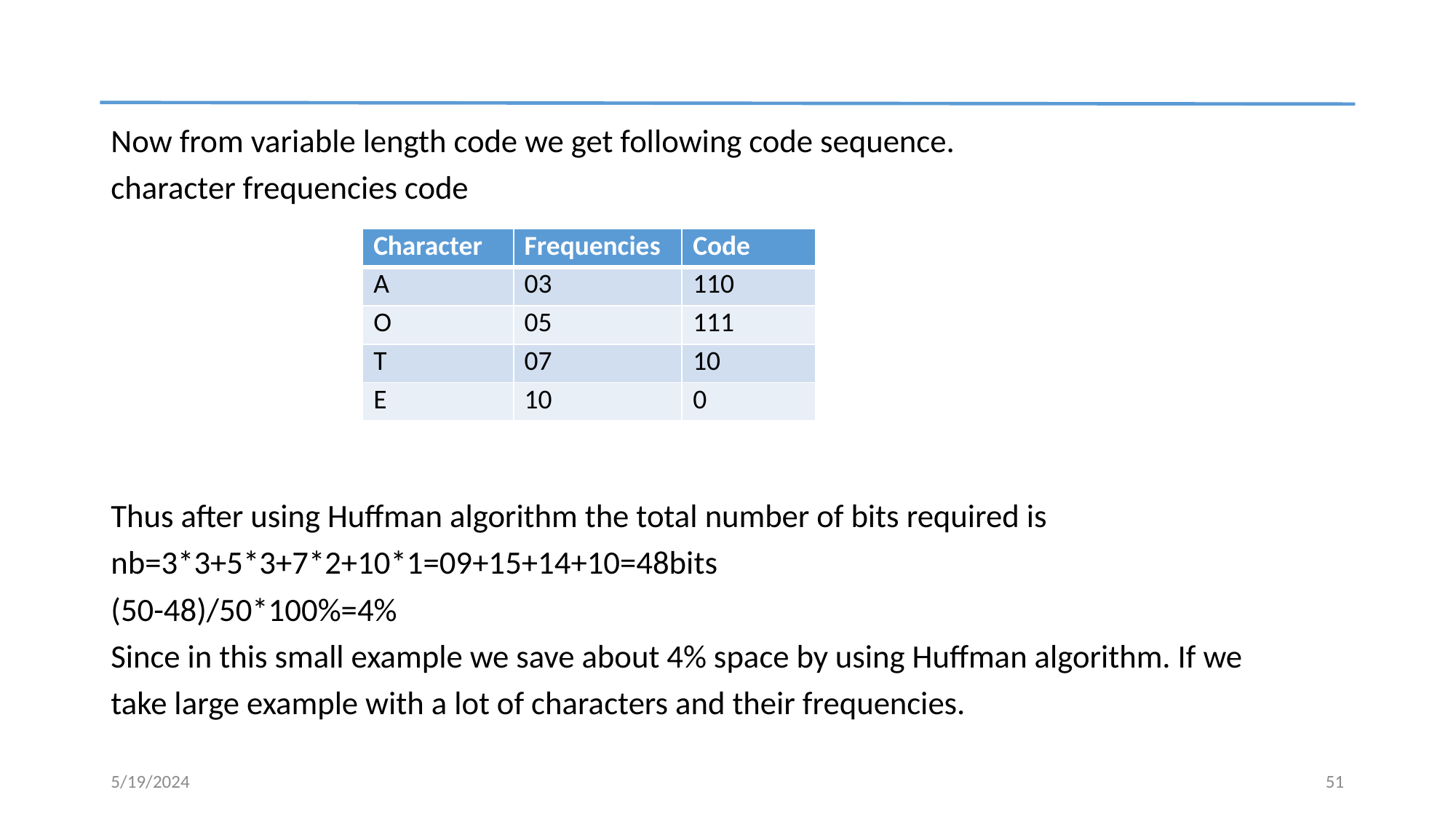

#
Now from variable length code we get following code sequence.
character frequencies code

Thus after using Huffman algorithm the total number of bits required is
nb=3*3+5*3+7*2+10*1=09+15+14+10=48bits
(50-48)/50*100%=4%
Since in this small example we save about 4% space by using Huffman algorithm. If we
take large example with a lot of characters and their frequencies.
| Character | Frequencies | Code |
| --- | --- | --- |
| A | 03 | 110 |
| O | 05 | 111 |
| T | 07 | 10 |
| E | 10 | 0 |
5/19/2024
51